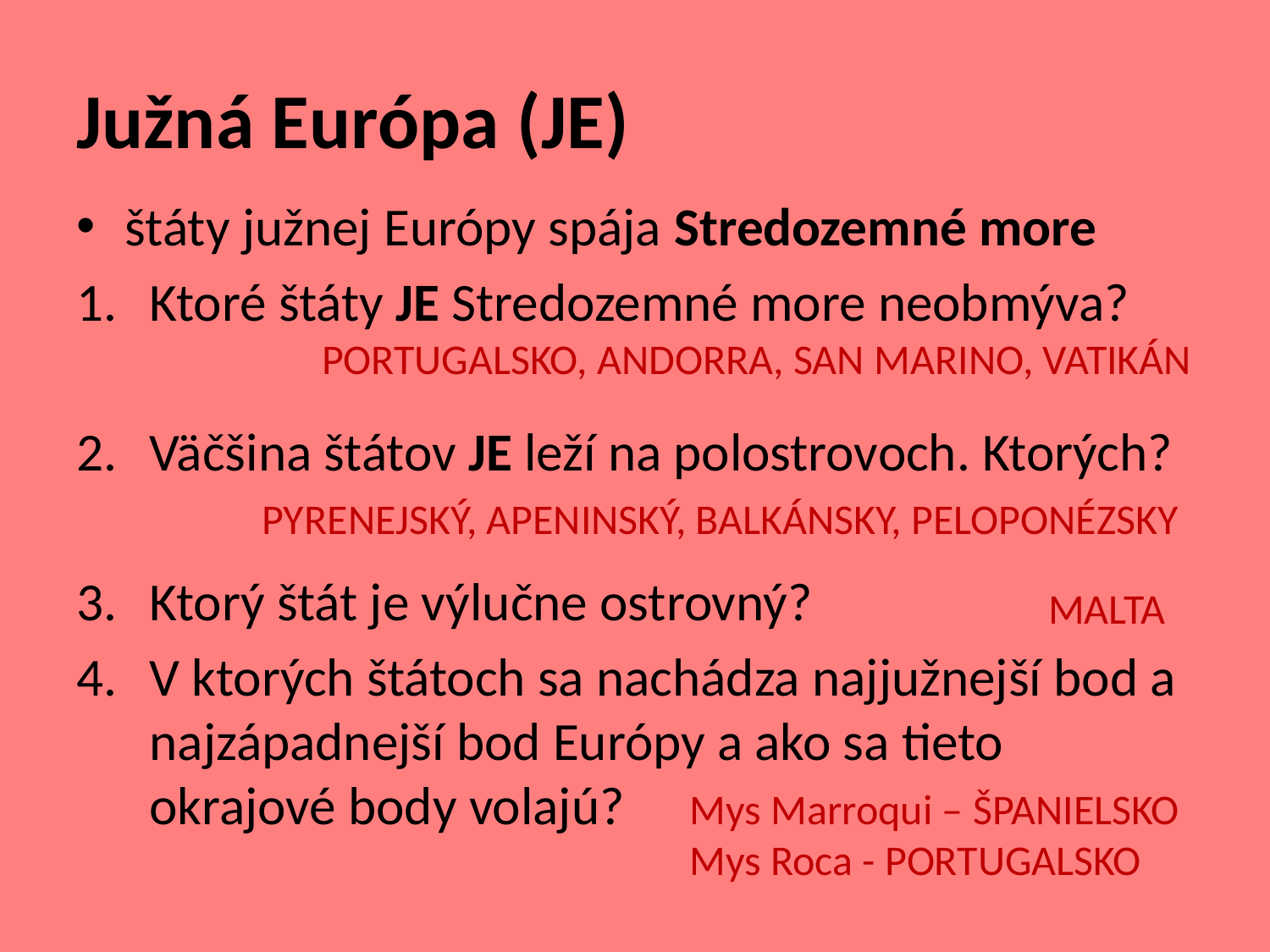

# Južná Európa (JE)
štáty južnej Európy spája Stredozemné more
Ktoré štáty JE Stredozemné more neobmýva?

Väčšina štátov JE leží na polostrovoch. Ktorých?

Ktorý štát je výlučne ostrovný?
V ktorých štátoch sa nachádza najjužnejší bod a najzápadnejší bod Európy a ako sa tieto okrajové body volajú?

PORTUGALSKO, ANDORRA, SAN MARINO, VATIKÁN
PYRENEJSKÝ, APENINSKÝ, BALKÁNSKY, PELOPONÉZSKY
MALTA
Mys Marroqui – ŠPANIELSKO
Mys Roca - PORTUGALSKO